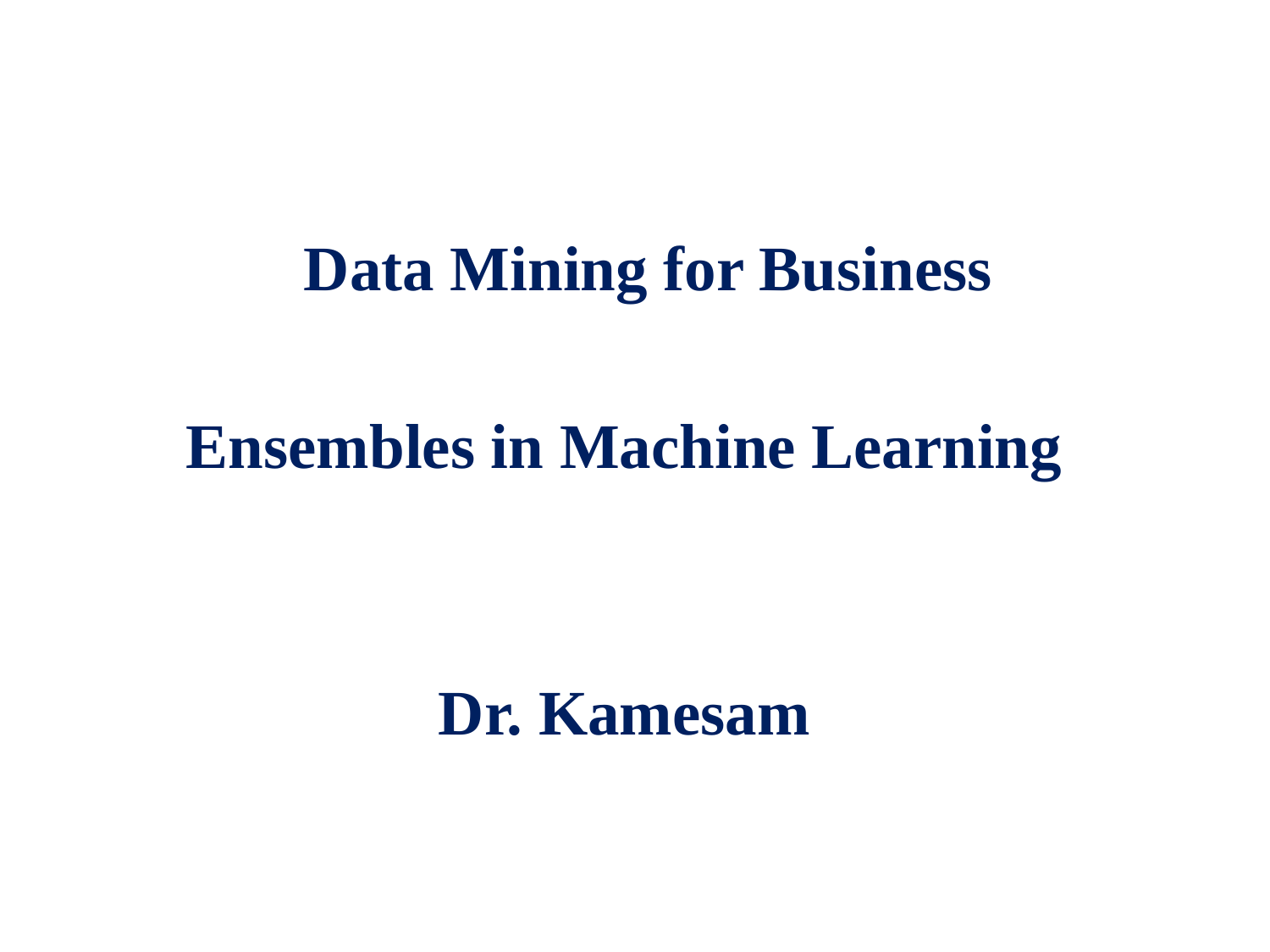

Data Mining for Business

Ensembles in Machine Learning

Dr. Kamesam